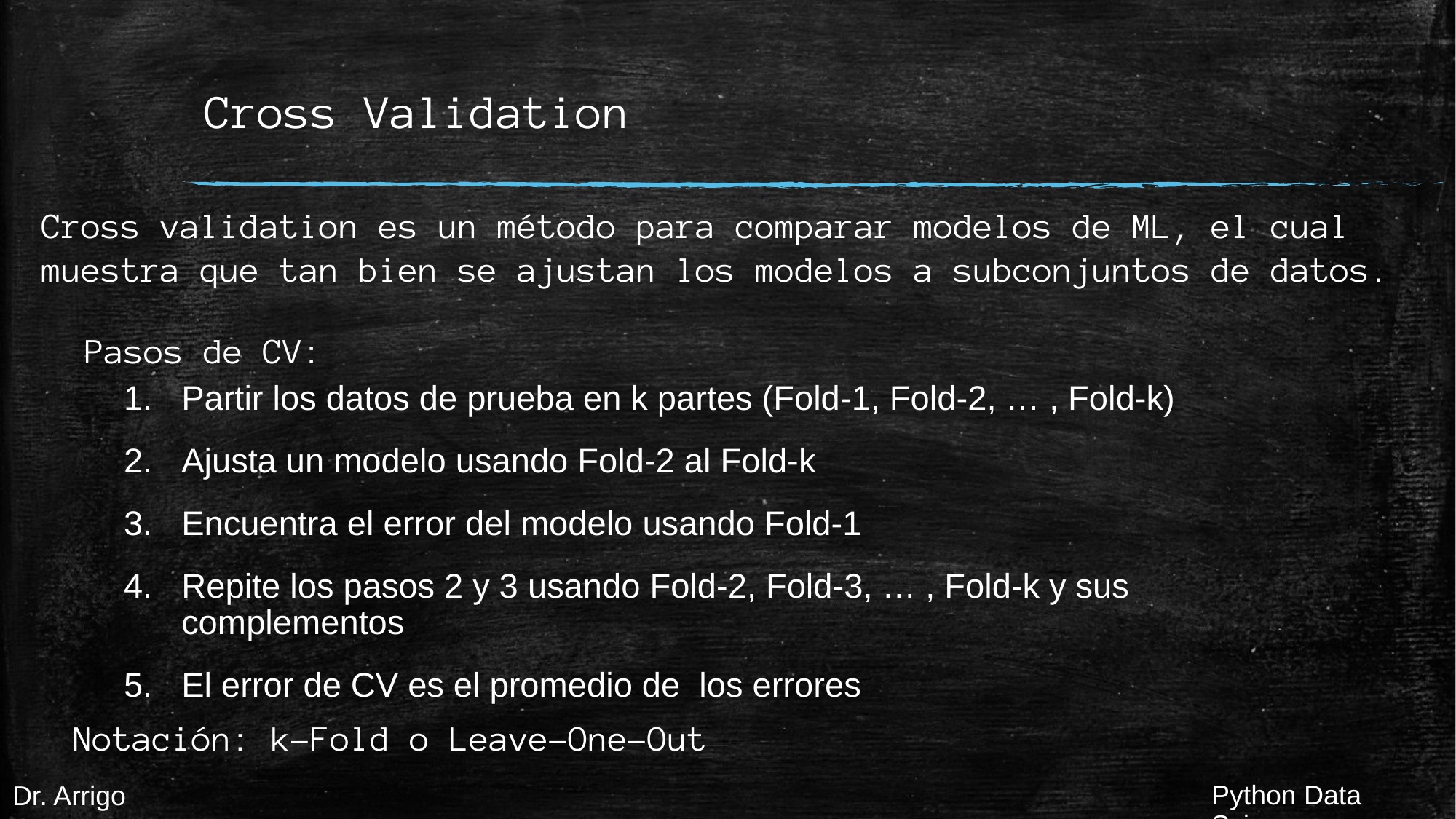

# Cross Validation
Cross validation es un método para comparar modelos de ML, el cual muestra que tan bien se ajustan los modelos a subconjuntos de datos.
Pasos de CV:
Partir los datos de prueba en k partes (Fold-1, Fold-2, … , Fold-k)
Ajusta un modelo usando Fold-2 al Fold-k
Encuentra el error del modelo usando Fold-1
Repite los pasos 2 y 3 usando Fold-2, Fold-3, … , Fold-k y sus complementos
El error de CV es el promedio de  los errores
Notación: k-Fold o Leave-One-Out